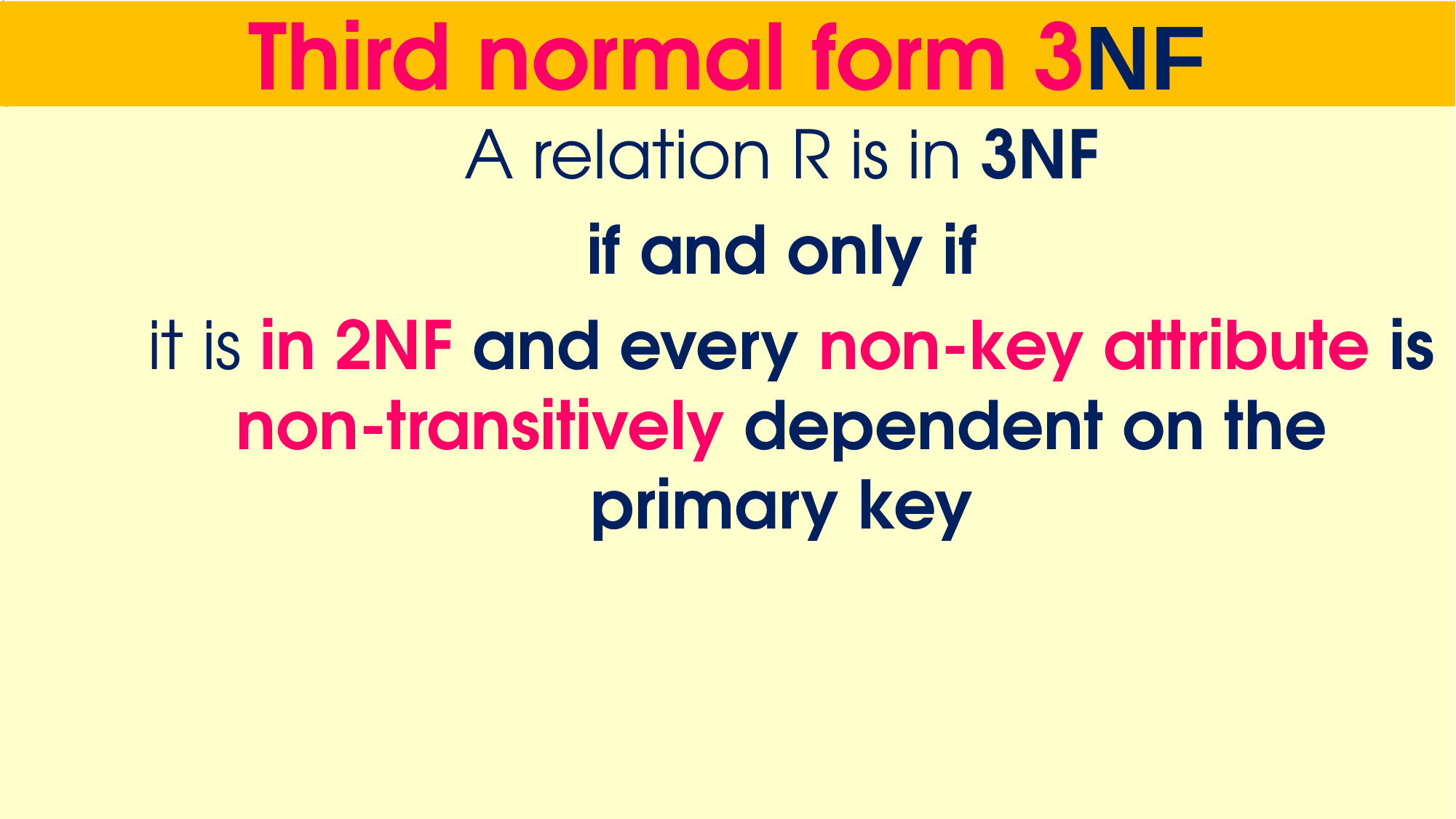

Third normal form 3NF
# A relation R is in 3NF
if and only if
 it is in 2NF and every non-key attribute is non-transitively dependent on the primary key